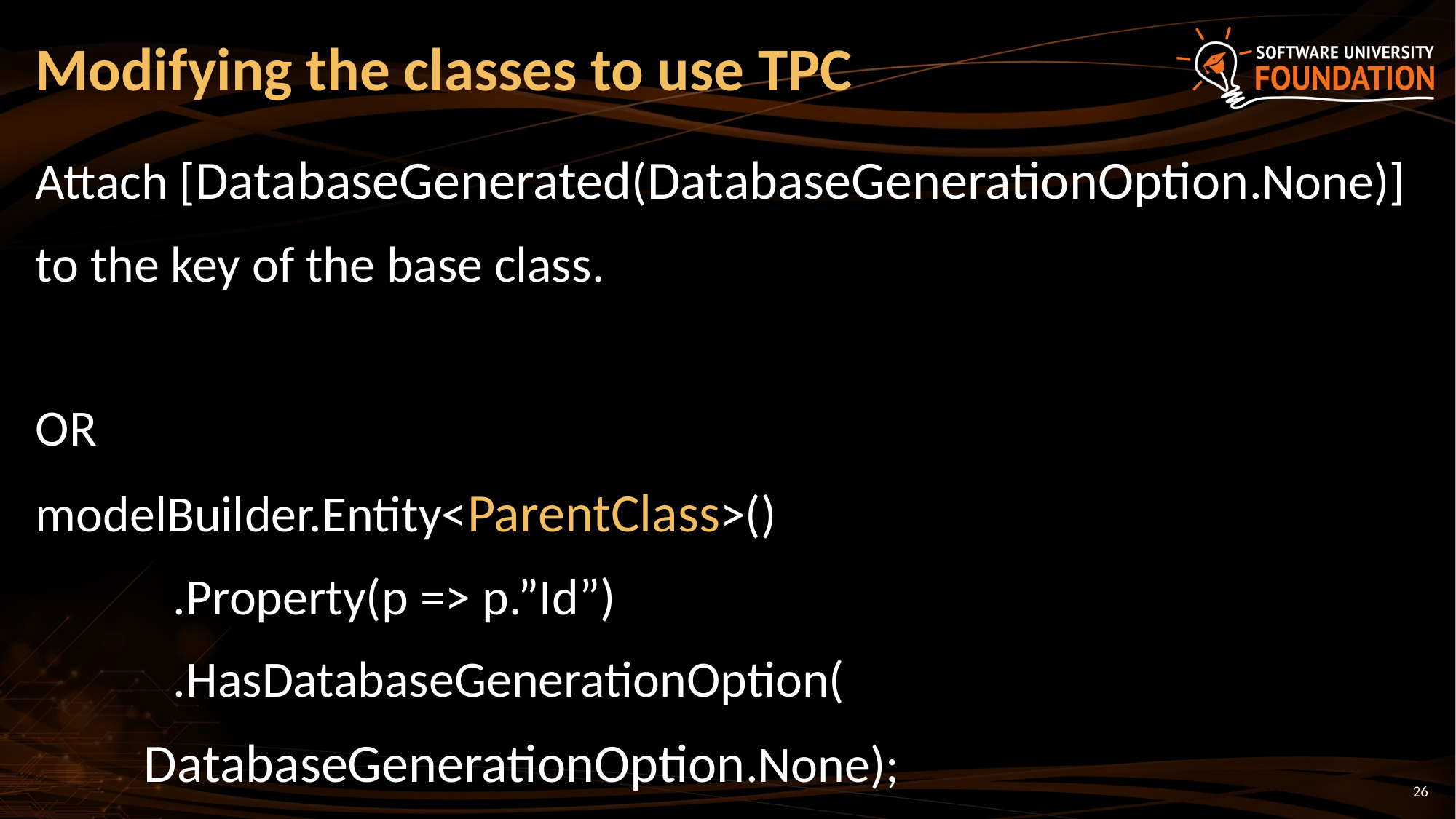

# Modifying the classes to use TPC
Attach [DatabaseGenerated(DatabaseGenerationOption.None)]
to the key of the base class.

OR
modelBuilder.Entity<ParentClass>()
            .Property(p => p.”Id”)
            .HasDatabaseGenerationOption(
		DatabaseGenerationOption.None);

26